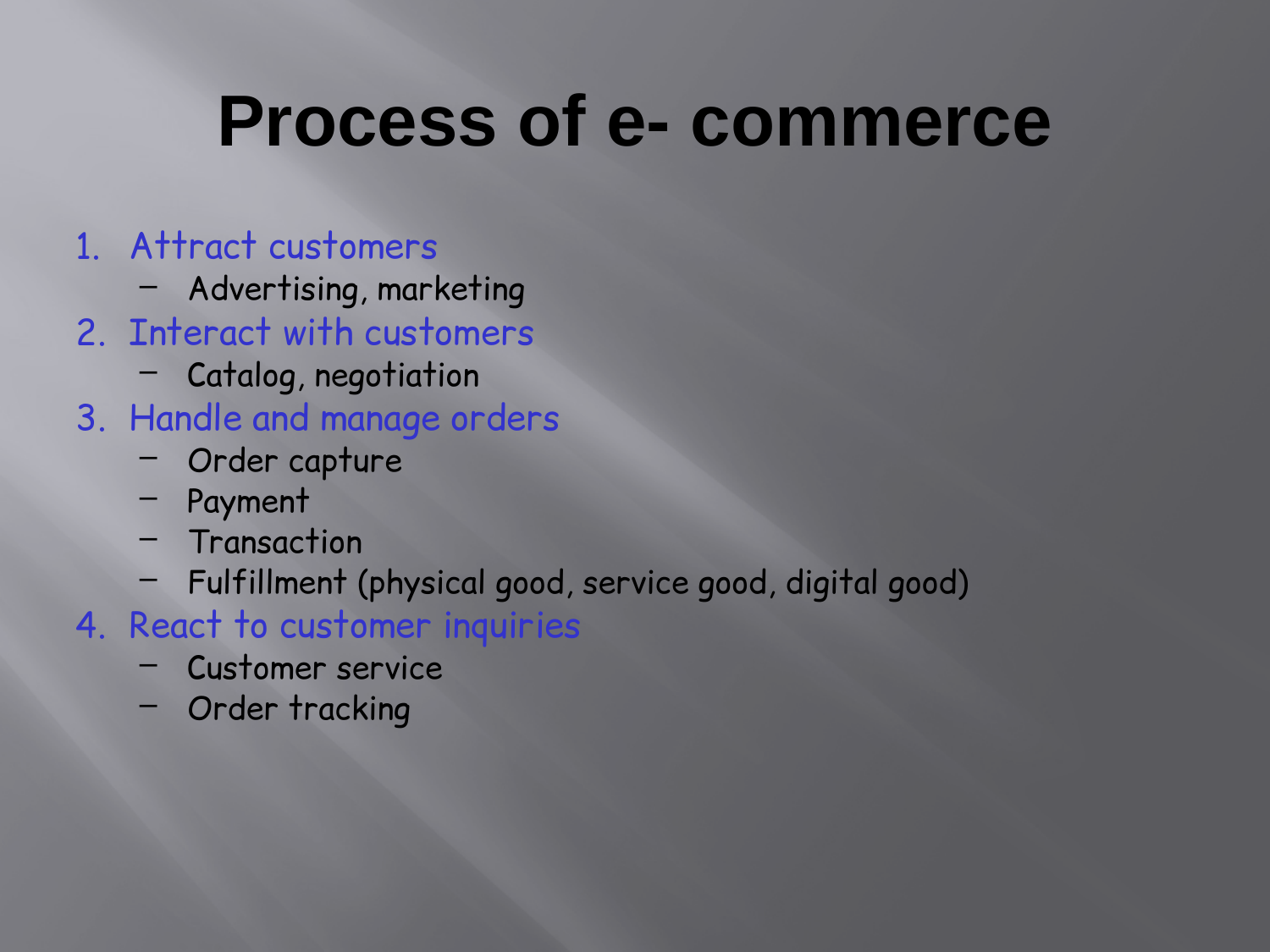

# Process of e- commerce
Attract customers
Advertising, marketing
Interact with customers
Catalog, negotiation
Handle and manage orders
Order capture
Payment
Transaction
Fulfillment (physical good, service good, digital good)
React to customer inquiries
Customer service
Order tracking